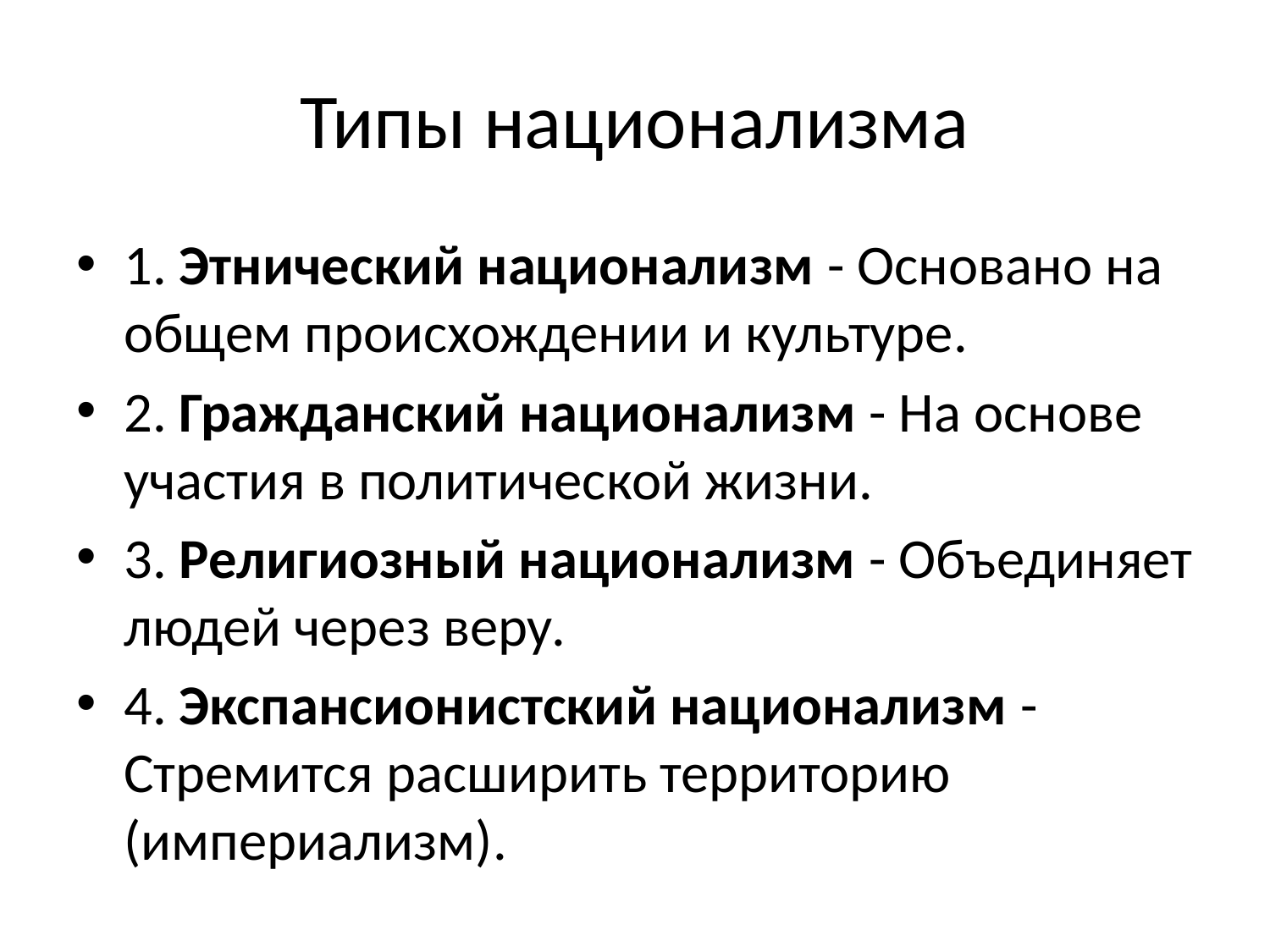

# Типы национализма
1. Этнический национализм - Основано на общем происхождении и культуре.
2. Гражданский национализм - На основе участия в политической жизни.
3. Религиозный национализм - Объединяет людей через веру.
4. Экспансионистский национализм - Стремится расширить территорию (империализм).